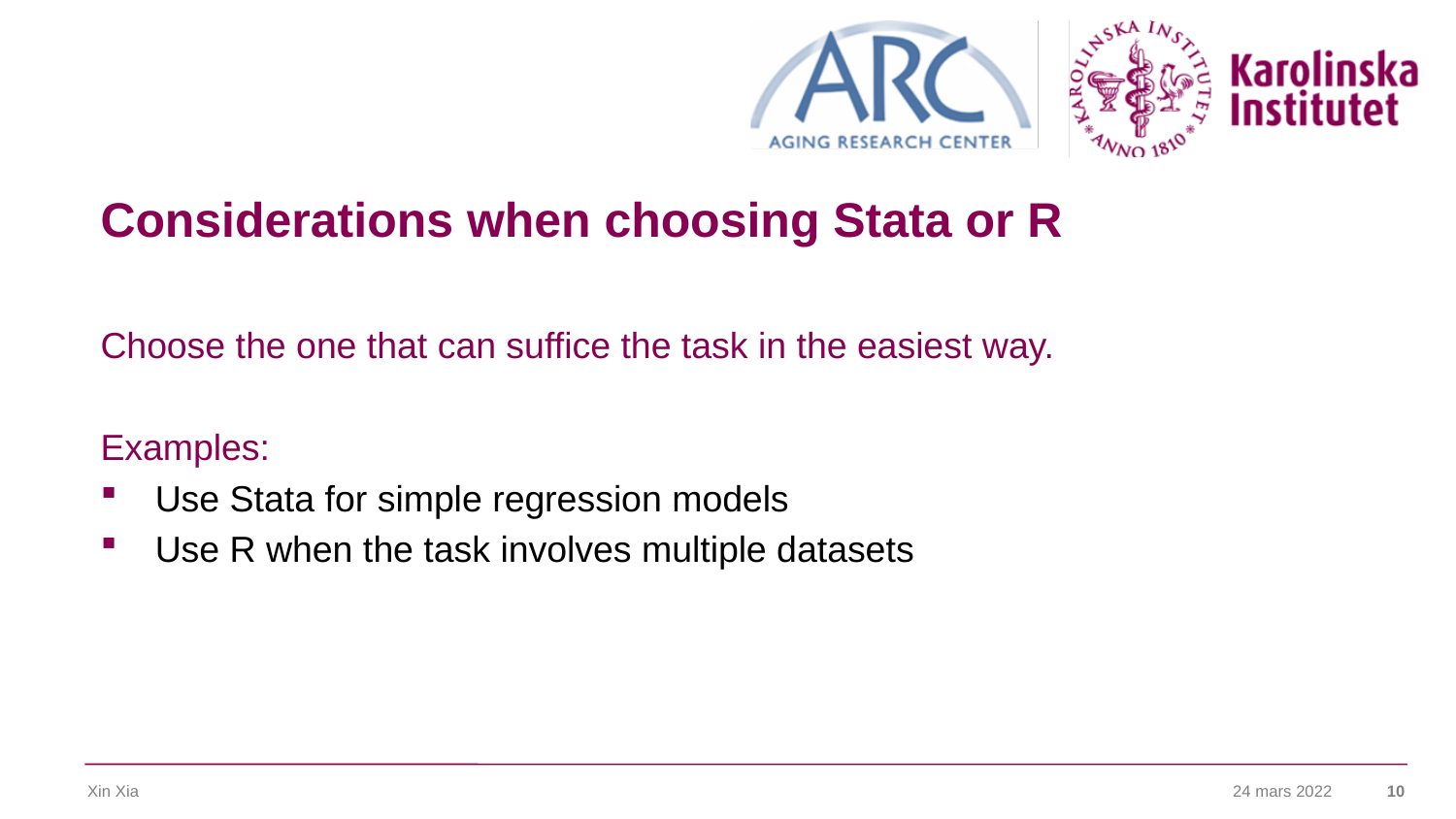

# Considerations when choosing Stata or R
Choose the one that can suffice the task in the easiest way.

Examples:
Use Stata for simple regression models
Use R when the task involves multiple datasets

Xin Xia
24 mars 2022
10